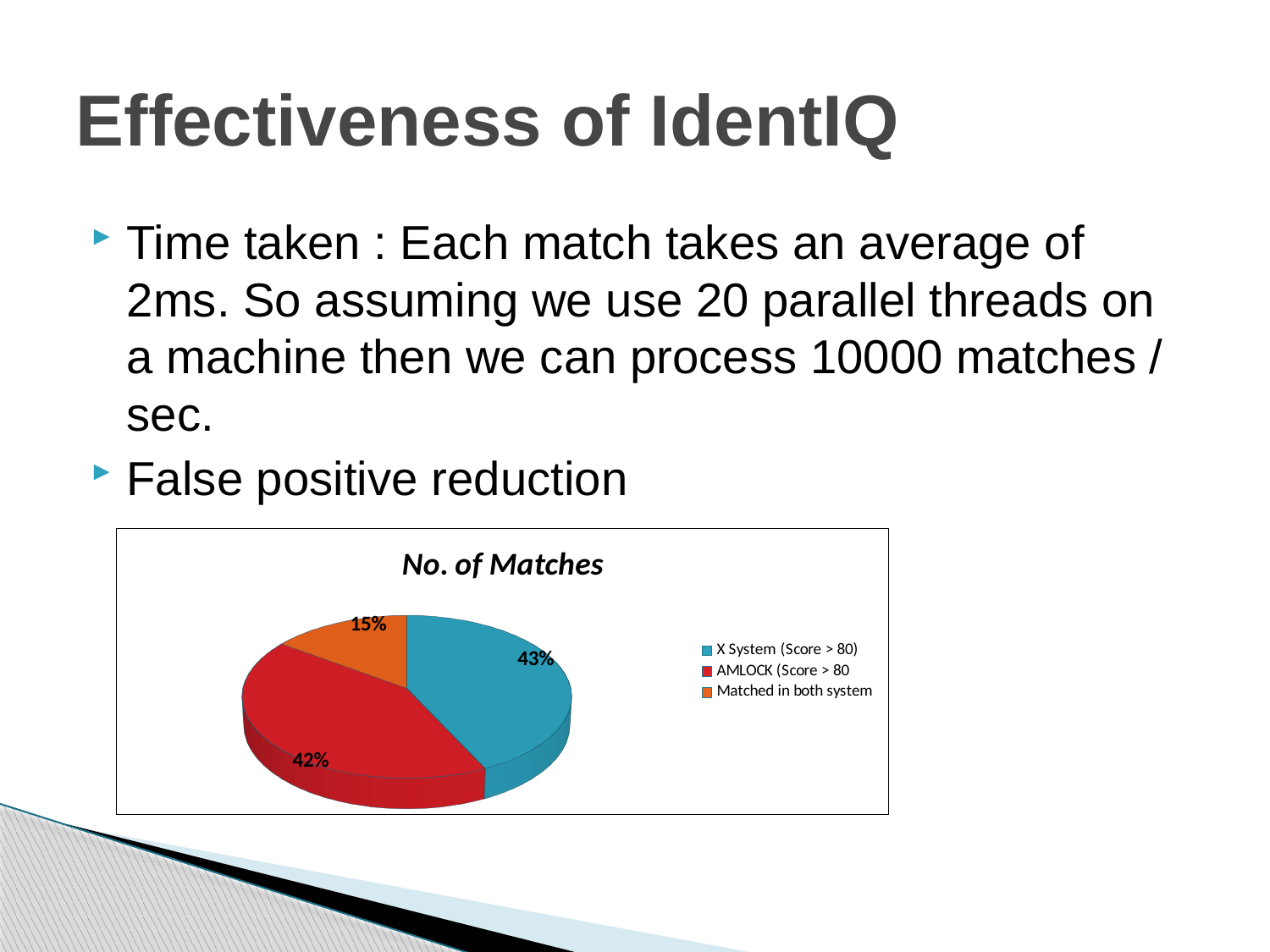

# Effectiveness of IdentIQ
Time taken : Each match takes an average of 2ms. So assuming we use 20 parallel threads on a machine then we can process 10000 matches / sec.
False positive reduction

[unsupported chart]